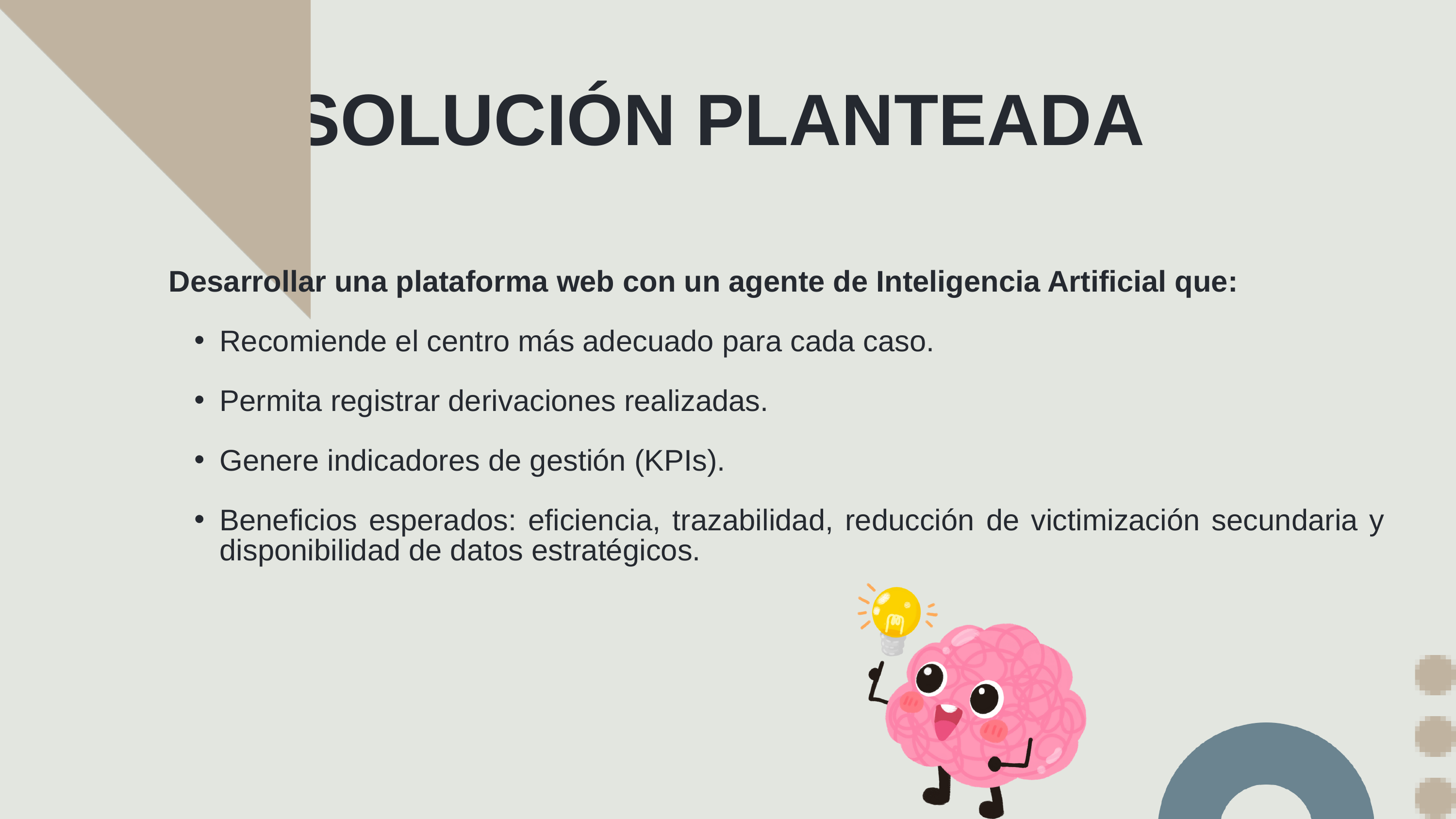

SOLUCIÓN PLANTEADA
Desarrollar una plataforma web con un agente de Inteligencia Artificial que:

Recomiende el centro más adecuado para cada caso.

Permita registrar derivaciones realizadas.

Genere indicadores de gestión (KPIs).

Beneficios esperados: eficiencia, trazabilidad, reducción de victimización secundaria y disponibilidad de datos estratégicos.